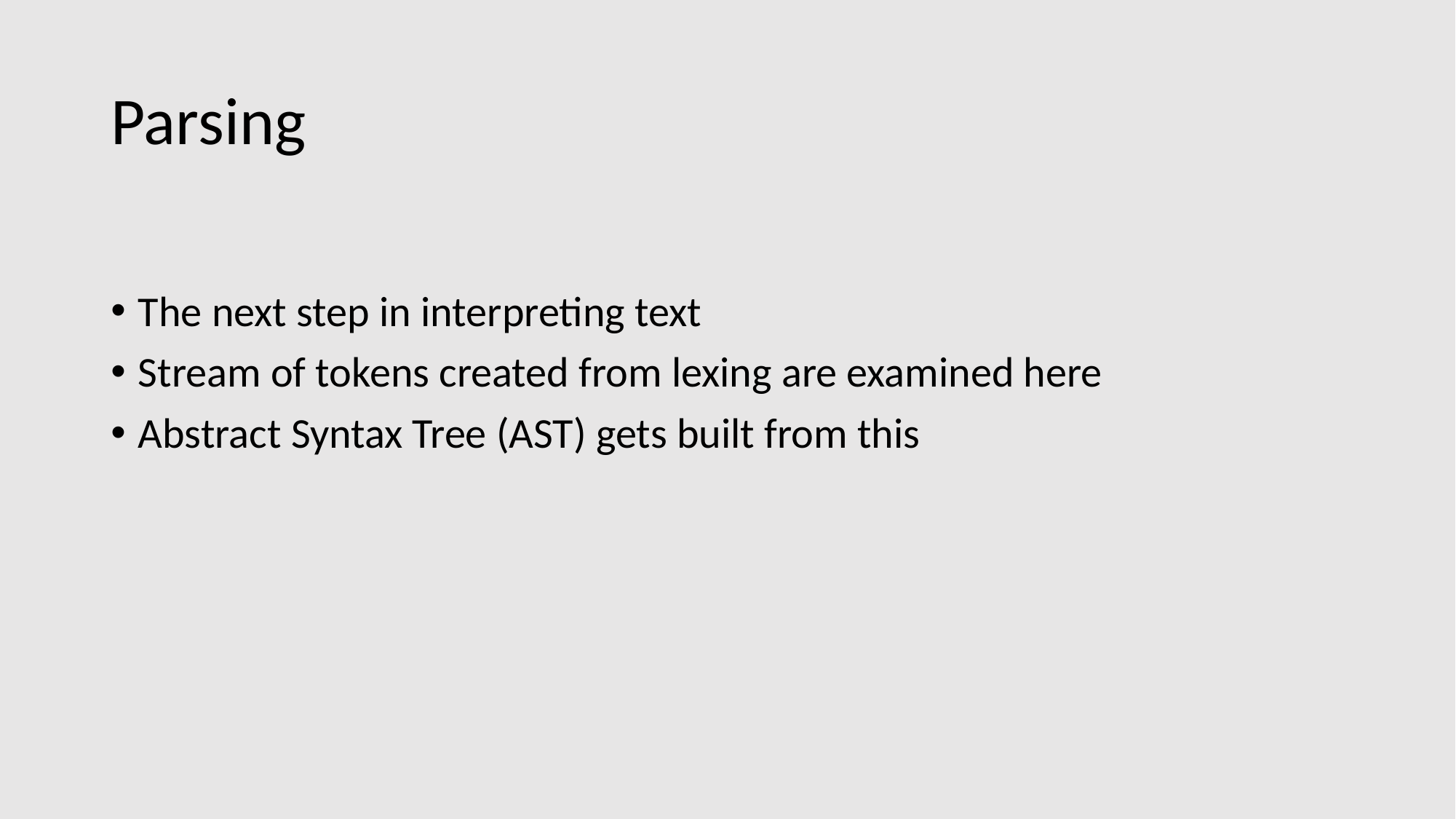

# Parsing

The next step in interpreting text
Stream of tokens created from lexing are examined here
Abstract Syntax Tree (AST) gets built from this